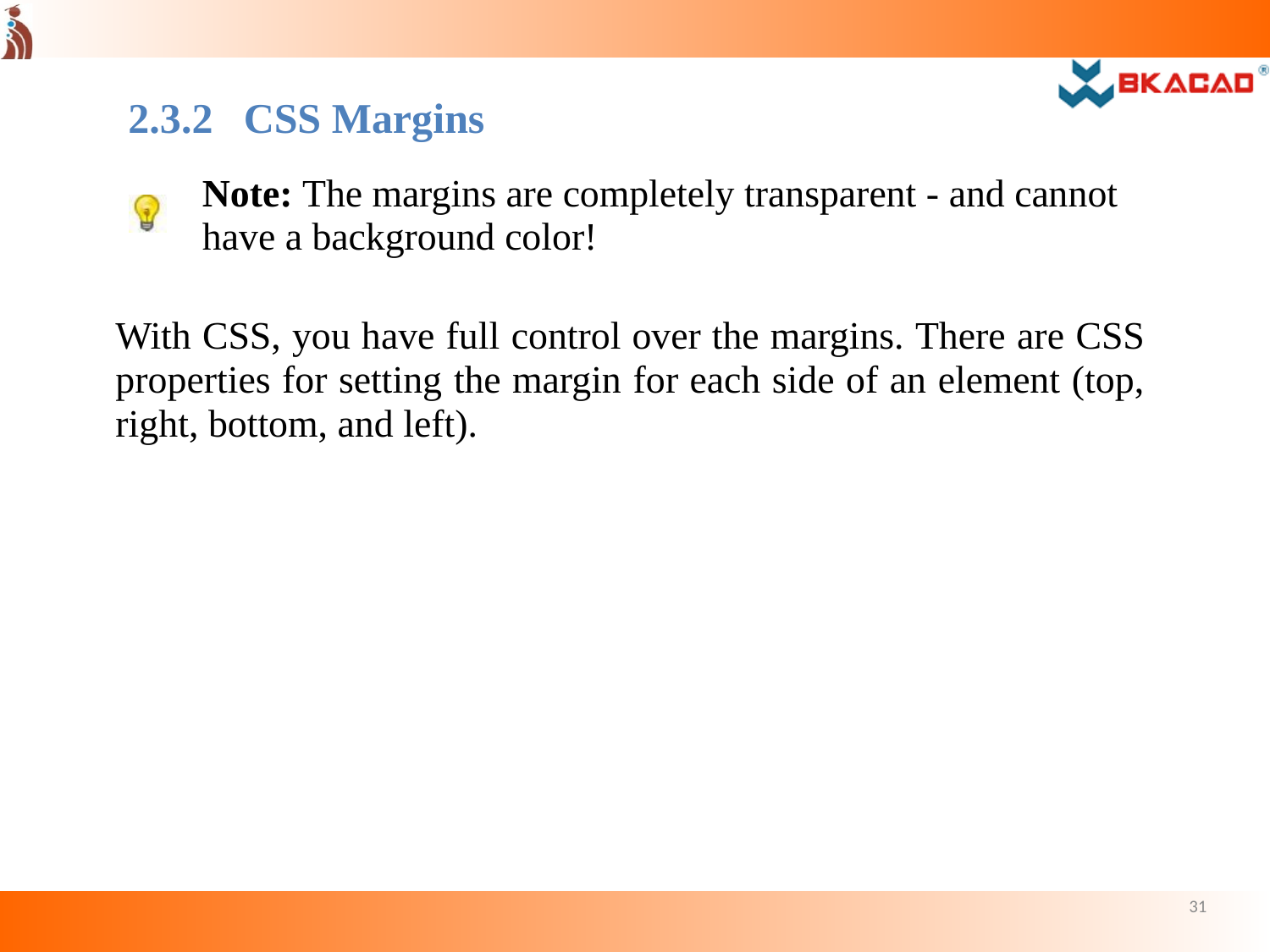

2.3.2	CSS Margins
Note: The margins are completely transparent - and cannot  have a background color!

With CSS, you have full control over the margins. There are CSS  properties for setting the margin for each side of an element (top,  right, bottom, and left).

31